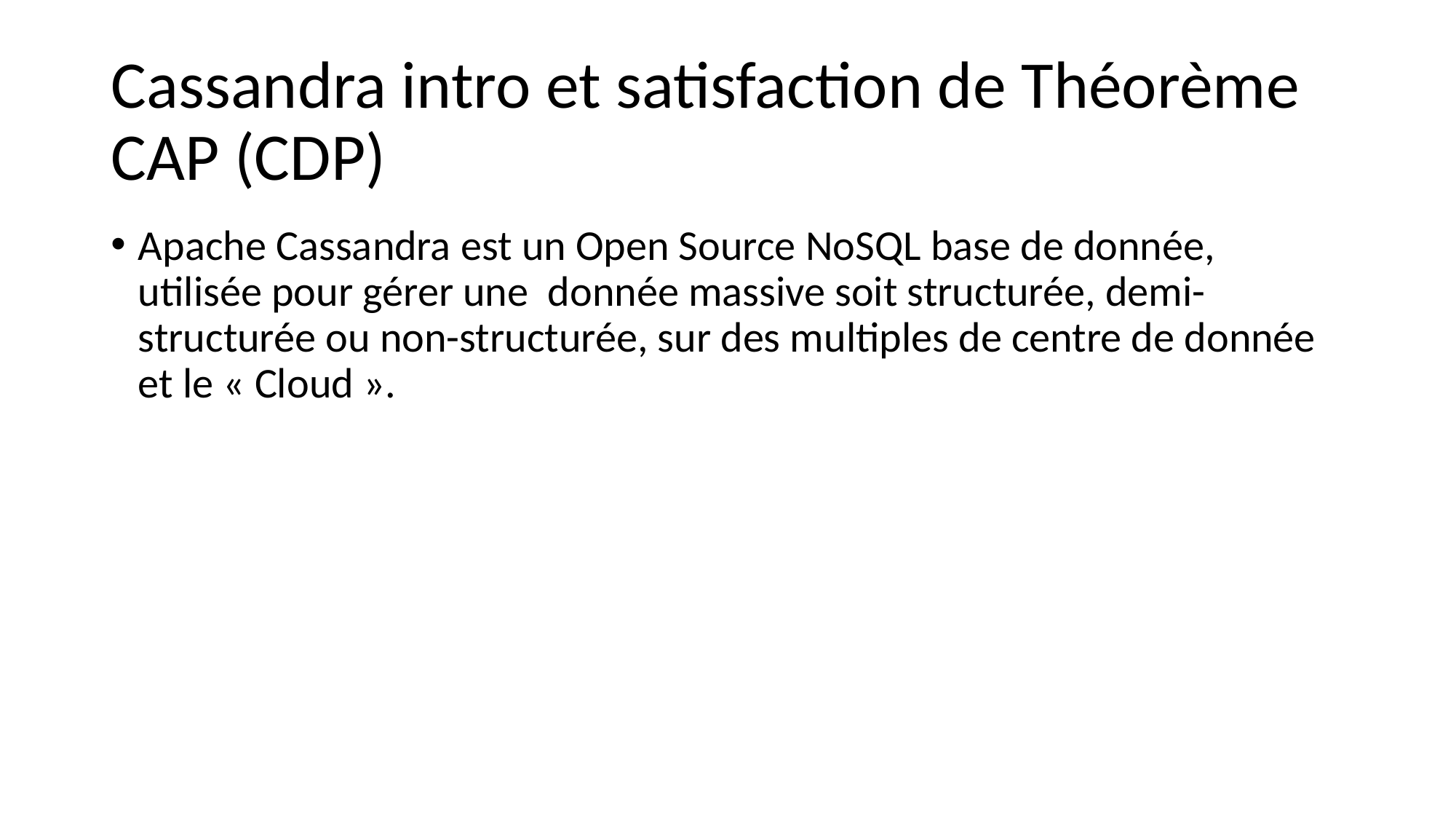

# Cassandra intro et satisfaction de Théorème CAP (CDP)
Apache Cassandra est un Open Source NoSQL base de donnée, utilisée pour gérer une  donnée massive soit structurée, demi-structurée ou non-structurée, sur des multiples de centre de donnée et le « Cloud ».